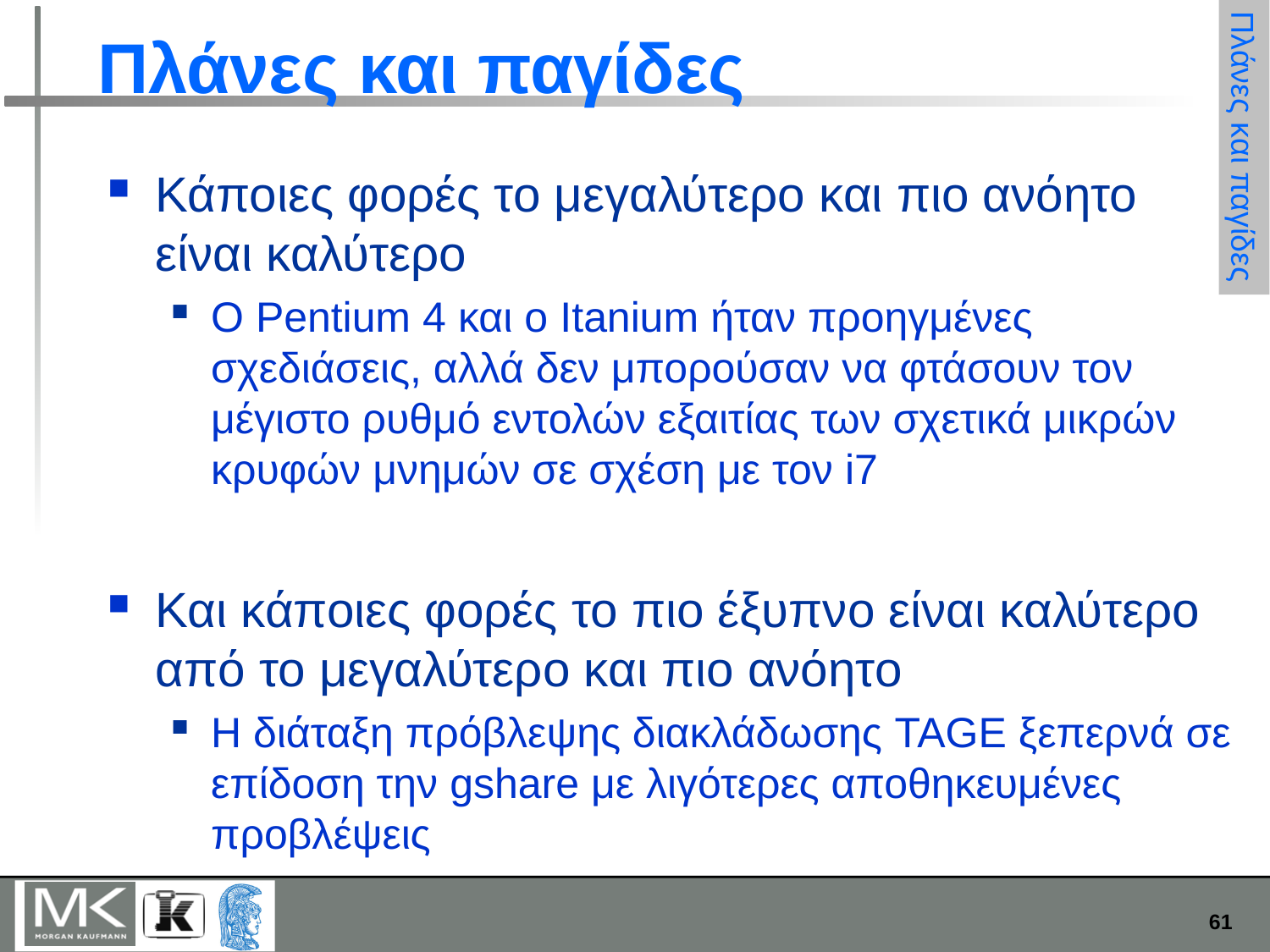

# Πλάνες και παγίδες
Πλάνες και παγίδες
Κάποιες φορές το μεγαλύτερο και πιο ανόητο είναι καλύτερο
Ο Pentium 4 και ο Itanium ήταν προηγμένες σχεδιάσεις, αλλά δεν μπορούσαν να φτάσουν τον μέγιστο ρυθμό εντολών εξαιτίας των σχετικά μικρών κρυφών μνημών σε σχέση με τον i7

Και κάποιες φορές το πιο έξυπνο είναι καλύτερο από το μεγαλύτερο και πιο ανόητο
Η διάταξη πρόβλεψης διακλάδωσης TAGE ξεπερνά σε επίδοση την gshare με λιγότερες αποθηκευμένες προβλέψεις